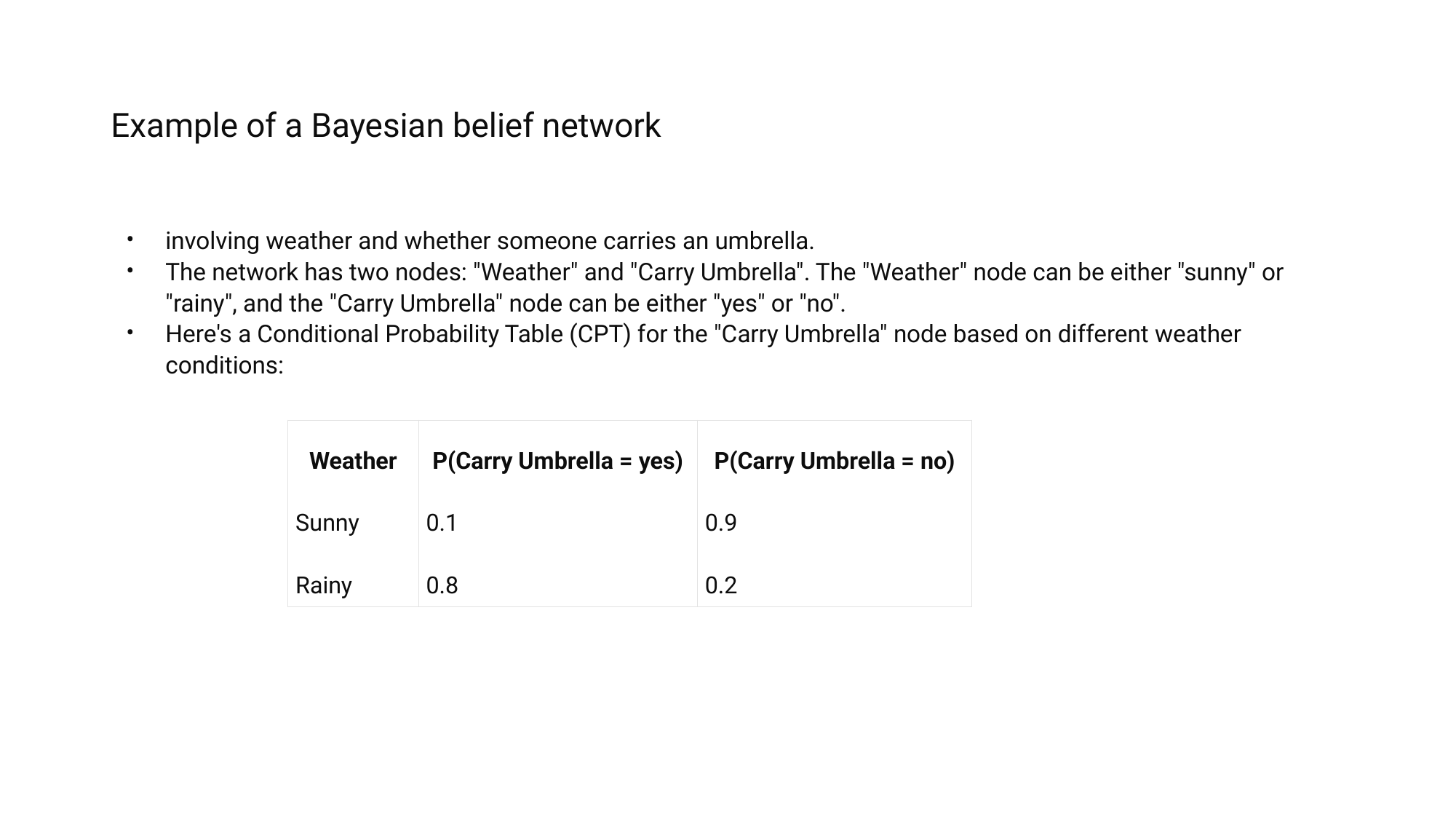

# Example of a Bayesian belief network
involving weather and whether someone carries an umbrella.
The network has two nodes: "Weather" and "Carry Umbrella". The "Weather" node can be either "sunny" or "rainy", and the "Carry Umbrella" node can be either "yes" or "no".
Here's a Conditional Probability Table (CPT) for the "Carry Umbrella" node based on different weather conditions:

| Weather | P(Carry Umbrella = yes) | P(Carry Umbrella = no) |
| --- | --- | --- |
| Sunny | 0.1 | 0.9 |
| Rainy | 0.8 | 0.2 |